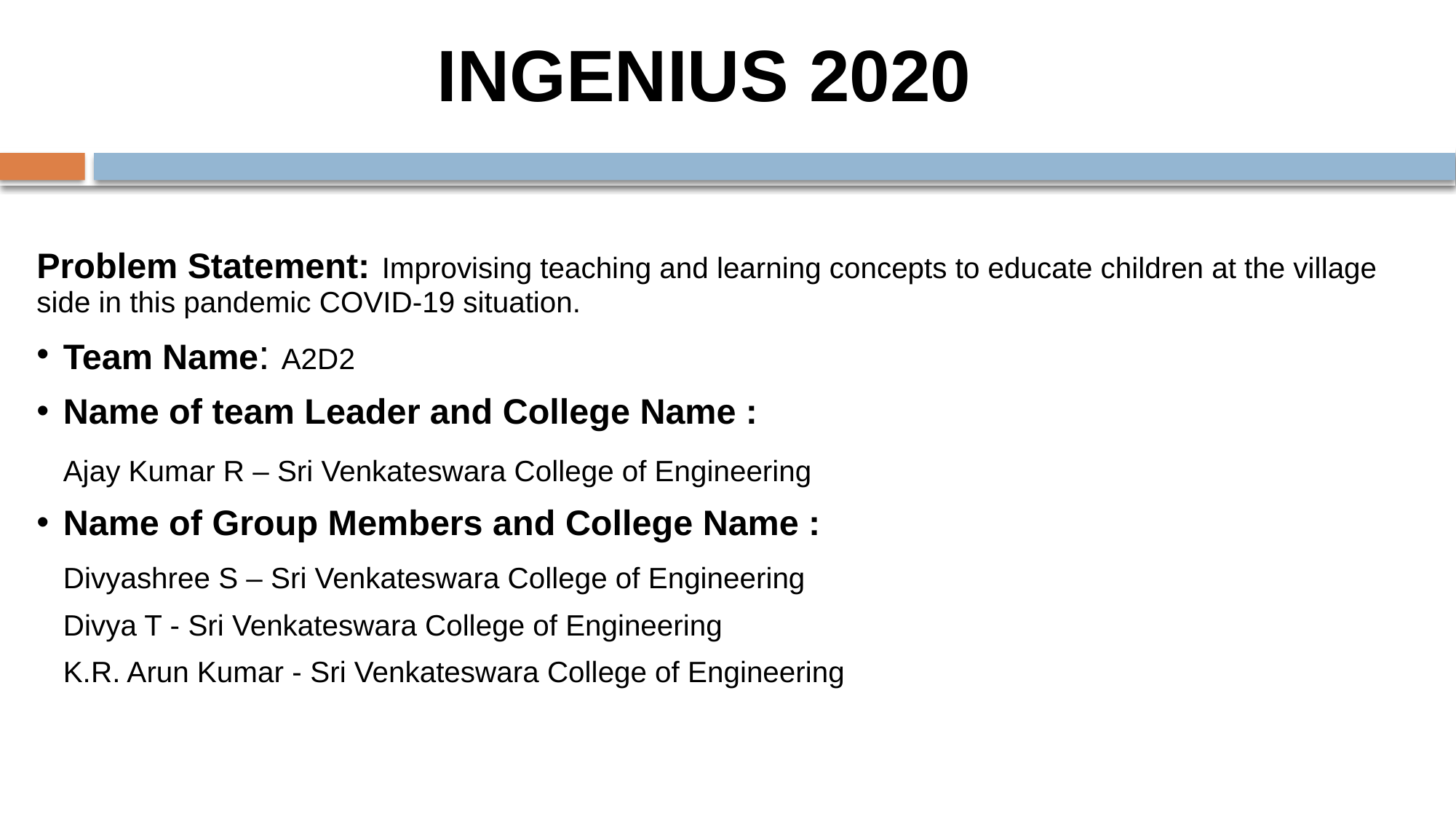

INGENIUS 2020

   Opportunity to unlearn, relearn and test our capabilities
Amidst COVID-19

Problem Statement: Improvising teaching and learning concepts to educate children at the village side in this pandemic COVID-19 situation.
Team Name: A2D2
Name of team Leader and College Name :
	Ajay Kumar R – Sri Venkateswara College of Engineering
Name of Group Members and College Name :
	Divyashree S – Sri Venkateswara College of Engineering
	Divya T - Sri Venkateswara College of Engineering
	K.R. Arun Kumar - Sri Venkateswara College of Engineering